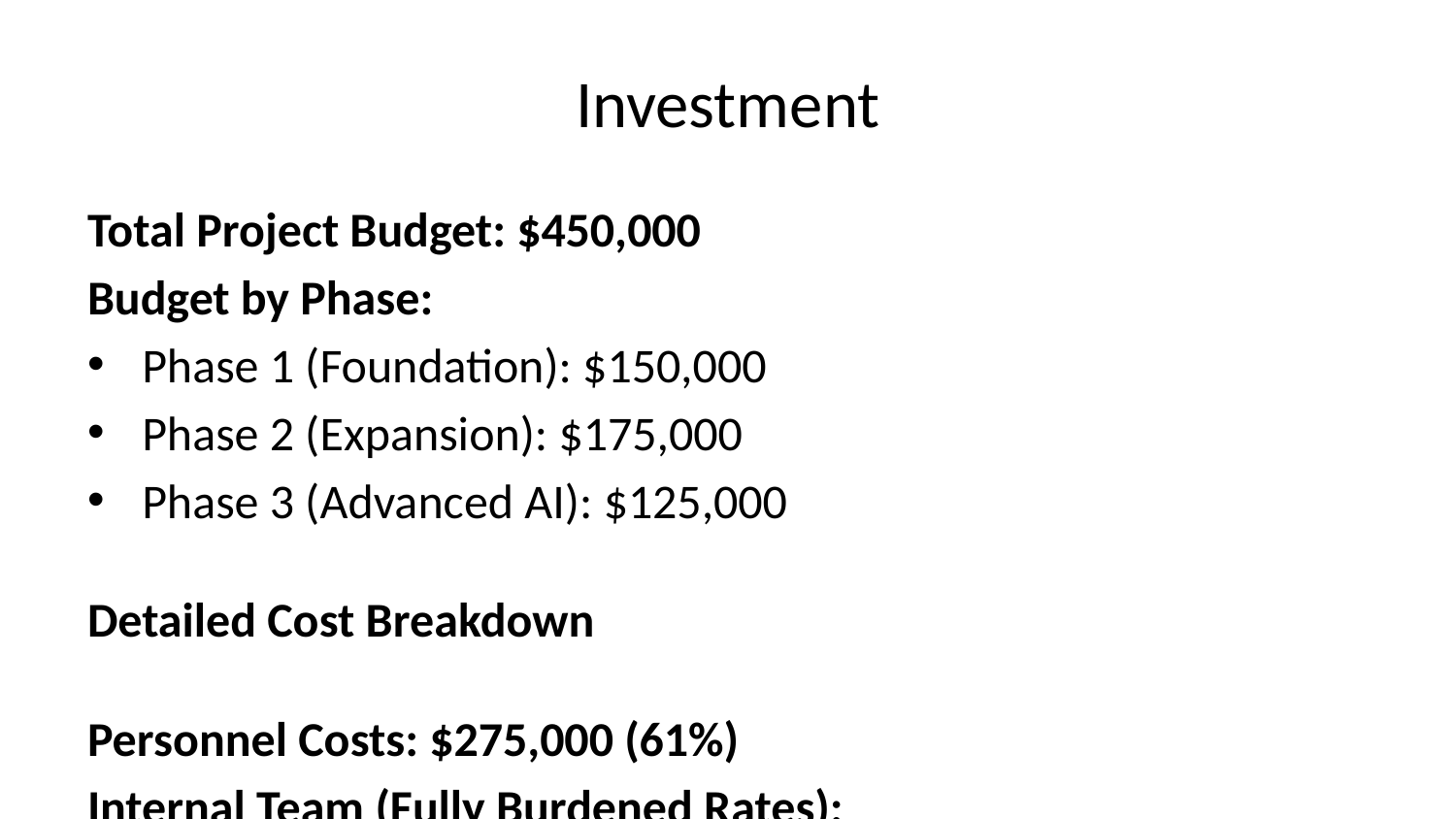

# Investment
Total Project Budget: $450,000
Budget by Phase:
Phase 1 (Foundation): $150,000
Phase 2 (Expansion): $175,000
Phase 3 (Advanced AI): $125,000
Detailed Cost Breakdown
Personnel Costs: $275,000 (61%)
Internal Team (Fully Burdened Rates):
Project Manager (18 months @ $12,000/month): $216,000
Product Owner (50% allocation, 18 months @ $6,000/month): $108,000
Technical Lead (75% allocation, 18 months @ $9,000/month): $162,000
Senior Developer (18 months @ $10,000/month): $180,000
Developer (18 months @ $8,500/month): $153,000
Business Analyst (50% allocation, 18 months @ $5,000/month): $90,000
QA Engineer (50% avg, 18 months @ $4,500/month): $81,000
Subtotal Internal Labor: $990,000
Note: Internal labor is allocated from existing headcount and represents opportunity cost rather than incremental cash outlay. For budget purposes, we are accounting for 2 FTE incremental contractors if internal resources are not available at $275,000 (Developer positions outsourced).
External Resources:
Microsoft Partner consultation: $50,000
Conversation Design Consultant: $20,000
Subtotal External Labor: $70,000
Total Personnel: $345,000 (assuming 2 developer contractors + external consultants)
Technology Costs: $85,000 (19%)
Microsoft Platform Licensing (18 months):
Copilot Studio licenses and usage: $24,000 ($1,333/month × 18)
Azure AI Search (standard tier): $18,000 ($1,000/month × 18)
Azure AI Foundry (Phase 3, 9 months): $27,000 ($3,000/month × 9)
Azure infrastructure (compute, storage, networking): $12,000 ($667/month × 18)
Power Platform premium connectors: $4,000
Integration and Development Tools:
Azure DevOps (included in enterprise agreement): $0
Testing tools (Playwright, load testing): $2,000
Subtotal Technology: $87,000
External Services: $70,000 (16%)
Microsoft Partner (Copilot Studio expertise): $50,000
Conversation Design Consultant: $20,000
Subtotal External Services: $70,000
Training and Change Management: $15,000 (3%)
Customer service team training (materials, facilitator, time): $8,000
Executive workshops and stakeholder communication: $3,000
End-user documentation and support materials: $2,000
Change management activities (surveys, feedback sessions): $2,000
Subtotal Training: $15,000
Other Costs: $10,000 (2%)
Travel (if needed for vendor meetings, conferences): $3,000
Compliance and security audits (penetration testing): $5,000
Miscellaneous (contingency for small purchases): $2,000
Subtotal Other: $10,000
Contingency Reserve (10%): $45,000
Buffer for scope changes, unforeseen technical challenges, market rate changes
Total Project Investment: $450,000
Cost-Benefit Analysis
Expected Benefits (Annual, Steady State after Year 2):
Cost Savings:
Customer service operational costs (40% containment × $15 avg cost per interaction × 100,000 annual interactions): $600,000/year
Agent productivity gains (30% faster handle time): $150,000/year
Reduced call center overtime and peak staffing: $50,000/year
Total Annual Cost Savings: $800,000
Revenue Impact:
Improved customer satisfaction leading to higher retention: $100,000/year (conservative estimate)
Competitive differentiation enabling premium pricing: $50,000/year
Total Annual Revenue Impact: $150,000
Total Annual Benefit: $950,000
ROI Calculation:
Project Investment: $450,000
Year 1 Benefits: $300,000 (partial year, ramp-up)
Year 2 Benefits: $800,000 (steady state cost savings + revenue)
Year 3 Benefits: $950,000 (full benefit realization)
3-Year Total Benefits: $2,050,000
3-Year Net Benefits: $2,050,000 - $450,000 = $1,600,000
ROI: ($1,600,000 / $450,000) × 100% = 356% over 3 years
Payback Period: ~9 months (Month 13 of project, Month 4 after full launch)
Ongoing Operational Costs (Annual):
Microsoft platform licensing: $48,000/year
System maintenance and updates: $24,000/year (0.5 FTE developer)
Conversation content updates and optimization: $12,000/year (SME time)
Total Ongoing Costs: $84,000/year
Net Annual Benefit (after ongoing costs): $950,000 - $84,000 = $866,000/year
Funding Source
Internal IT budget allocation: $300,000
Customer Experience budget contribution: $100,000
Digital transformation fund: $50,000
Total Committed Funding: $450,000
Payment Schedule
Months 1-4 (Phase 1): $150,000
Month 1: $40,000 (team ramp-up, tool provisioning)
Month 2-3: $60,000 (POC and MVP development)
Month 4: $50,000 (launch and stabilization)
Months 5-9 (Phase 2): $175,000
Months 5-6: $75,000 (multi-channel development)
Months 7-9: $100,000 (enhanced capabilities and integrations)
Months 10-18 (Phase 3): $125,000
Months 10-12: $50,000 (Azure AI Foundry setup and models)
Months 13-15: $45,000 (voice channel development)
Months 16-18: $30,000 (multi-agent system and closeout)
Budget Assumptions
Internal developer rates based on current market rates for contractors
Microsoft platform costs based on published pricing (subject to enterprise agreement discounts)
Assumes no major change in scope or regulatory requirements
Assumes existing infrastructure (network, security, identity) can support solution without major upgrades
Travel costs assume local team (minimal travel required)
Budget Risk Mitigation
10% contingency reserve ($45,000) for unforeseen expenses
Monthly budget reviews and variance analysis
Formal change request process for scope additions
Quarterly financial reviews with CFO
Value Beyond ROI
Intangible Benefits:
Enhanced brand reputation for innovation and customer service
Improved employee morale (agents focus on meaningful work, not repetitive inquiries)
Competitive advantage in crowded travel insurance market
Foundation for future AI initiatives across Seven Corners
Data and insights about customer needs informing product development
Scalability without proportional headcount growth